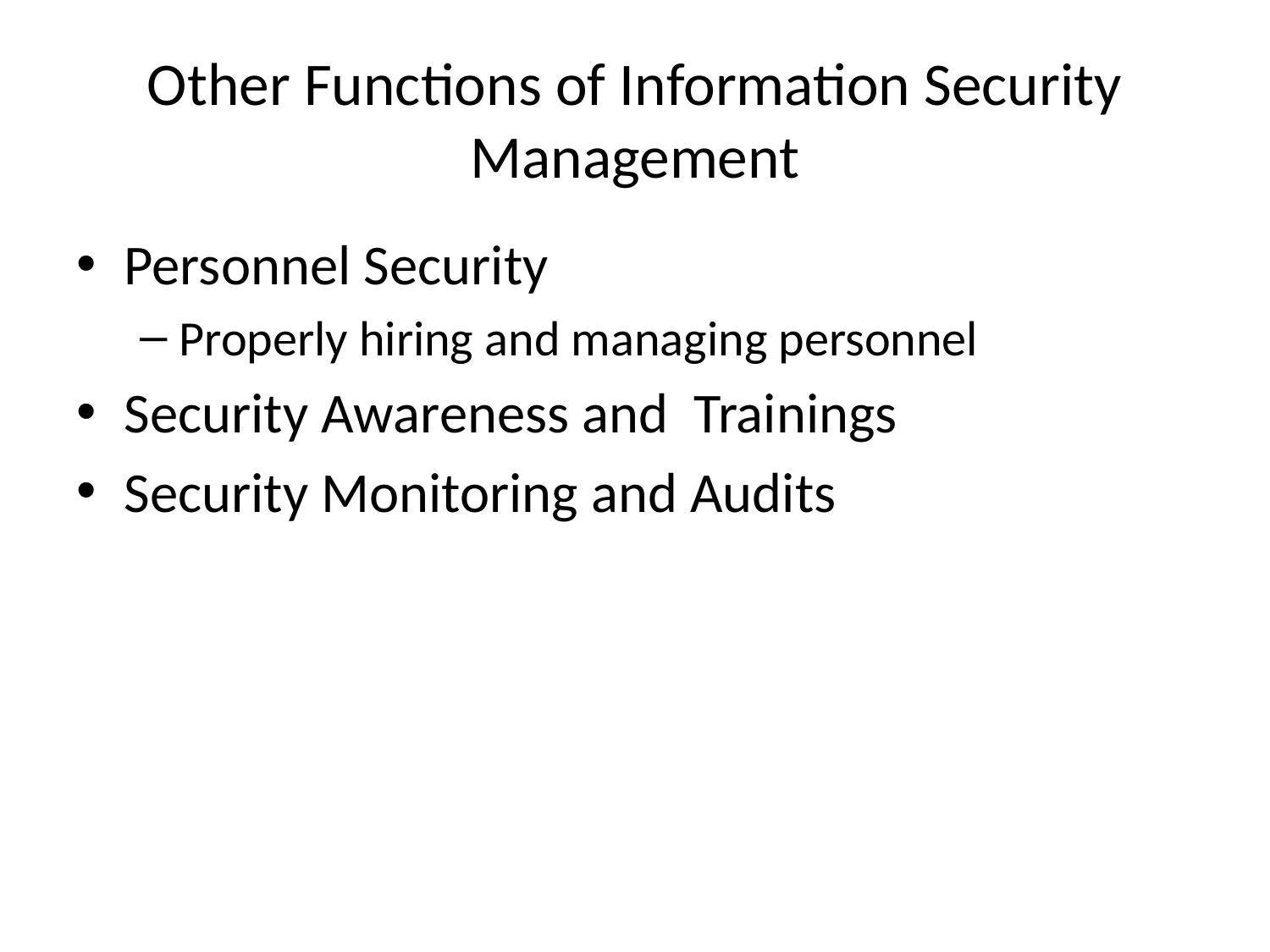

# Other Functions of Information Security Management
Personnel Security
Properly hiring and managing personnel
Security Awareness and  Trainings
Security Monitoring and Audits